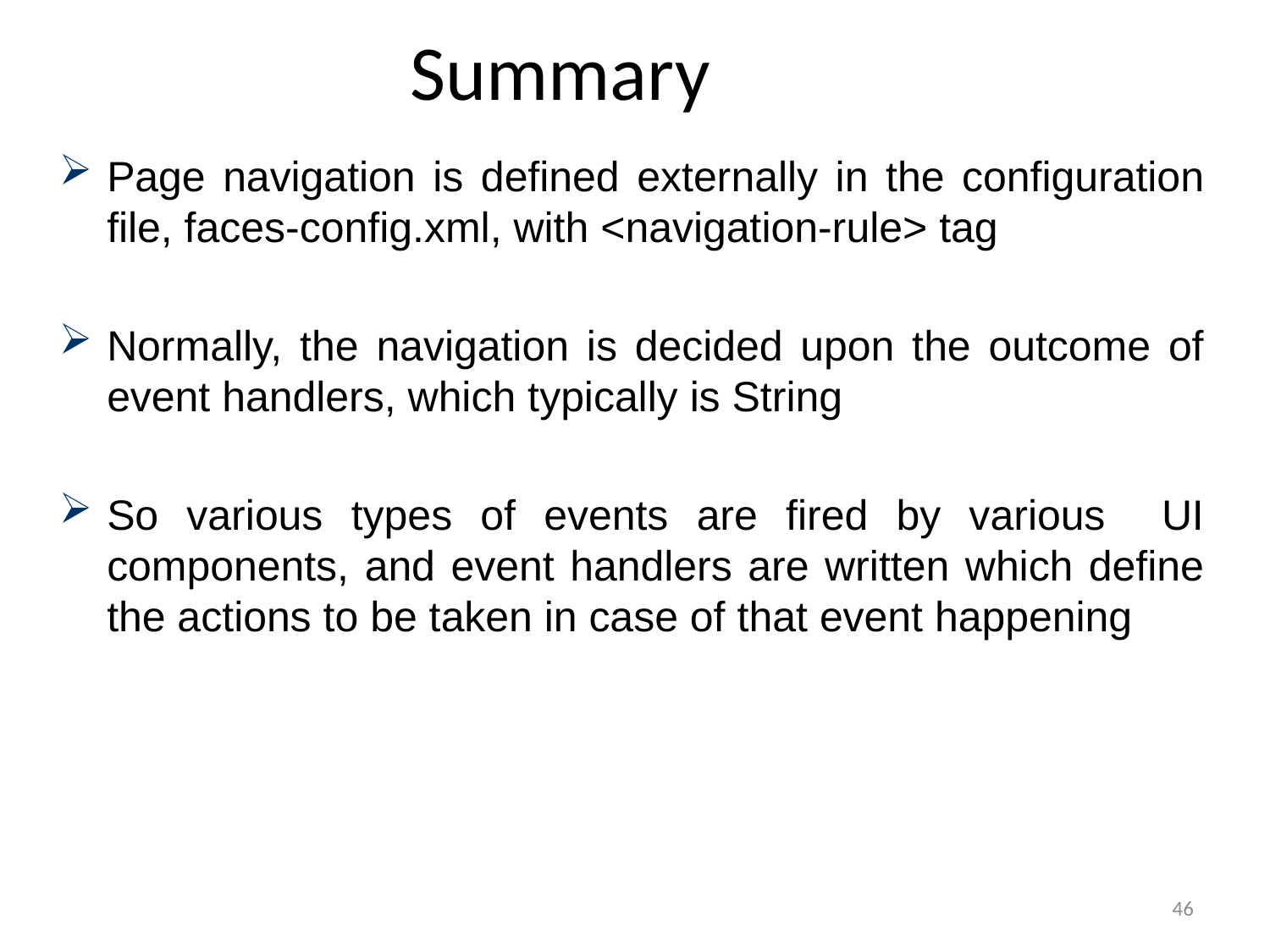

# Summary
Page navigation is defined externally in the configuration file, faces-config.xml, with <navigation-rule> tag

Normally, the navigation is decided upon the outcome of event handlers, which typically is String

So various types of events are fired by various  UI components, and event handlers are written which define the actions to be taken in case of that event happening
46